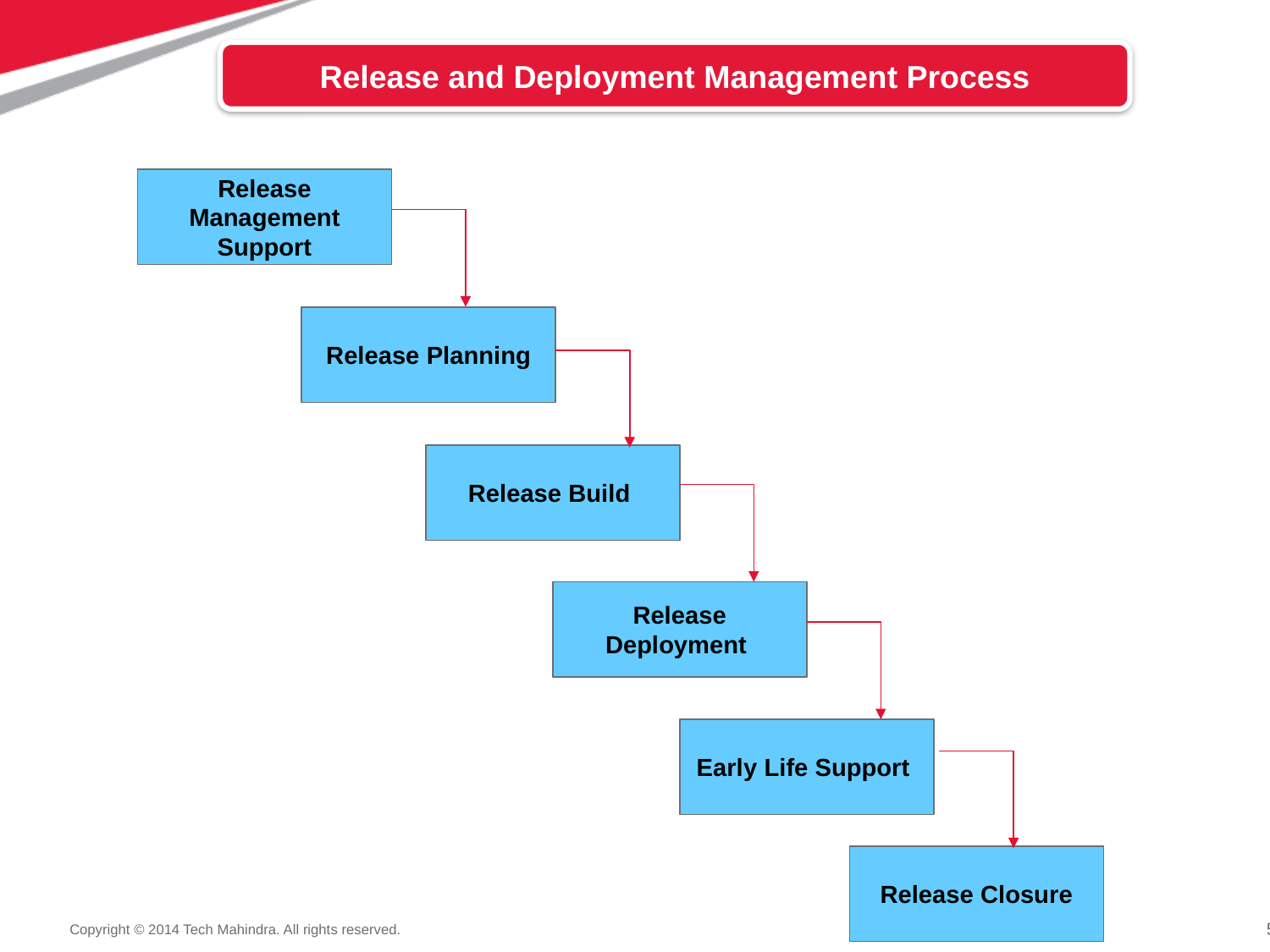

Release and Deployment Management Process
Release Management Support
Release Planning
Release Build
Release Deployment
Early Life Support
Release Closure